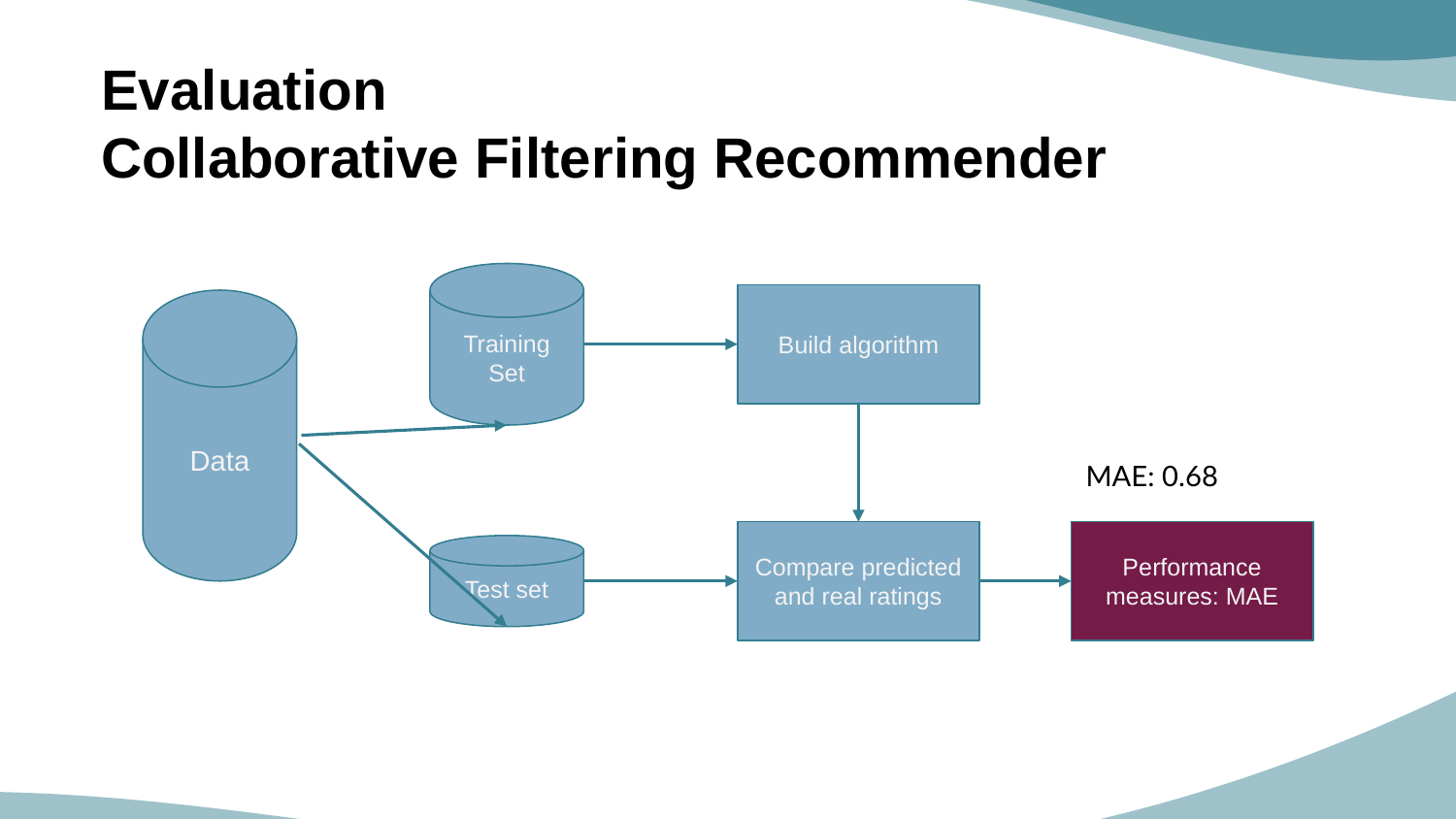

# Evaluation
Collaborative Filtering Recommender

Training Set
Build algorithm
Data
MAE: 0.68
Performance measures: MAE
Compare predicted and real ratings
Test set